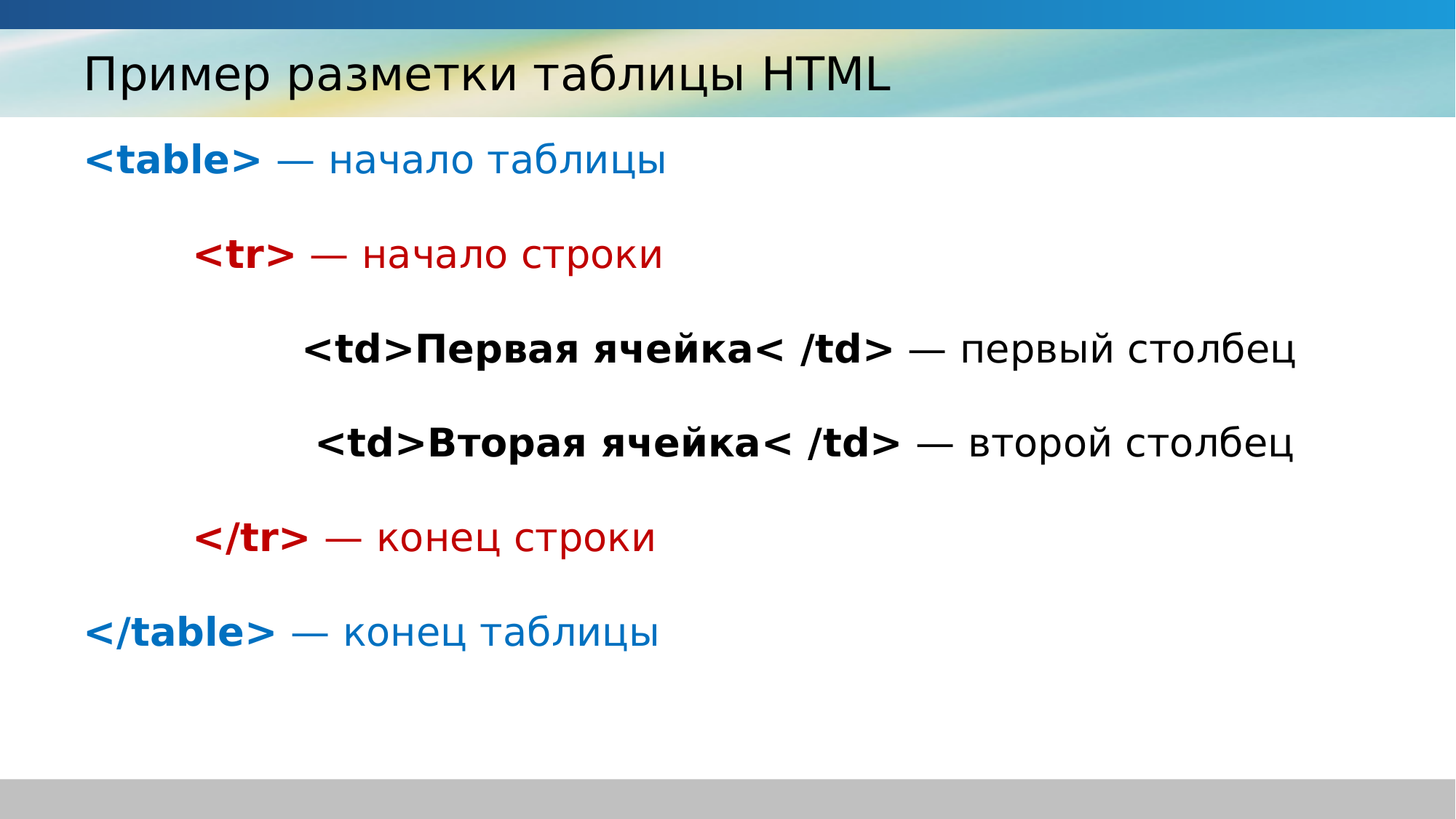

# Пример разметки таблицы HTML
<table> — начало таблицы
 
  	<tr> — начало строки
 
    		<td>Первая ячейка< /td> — первый столбец
 
   		 <td>Вторая ячейка< /td> — второй столбец
 
  	</tr> — конец строки
 
</table> — конец таблицы